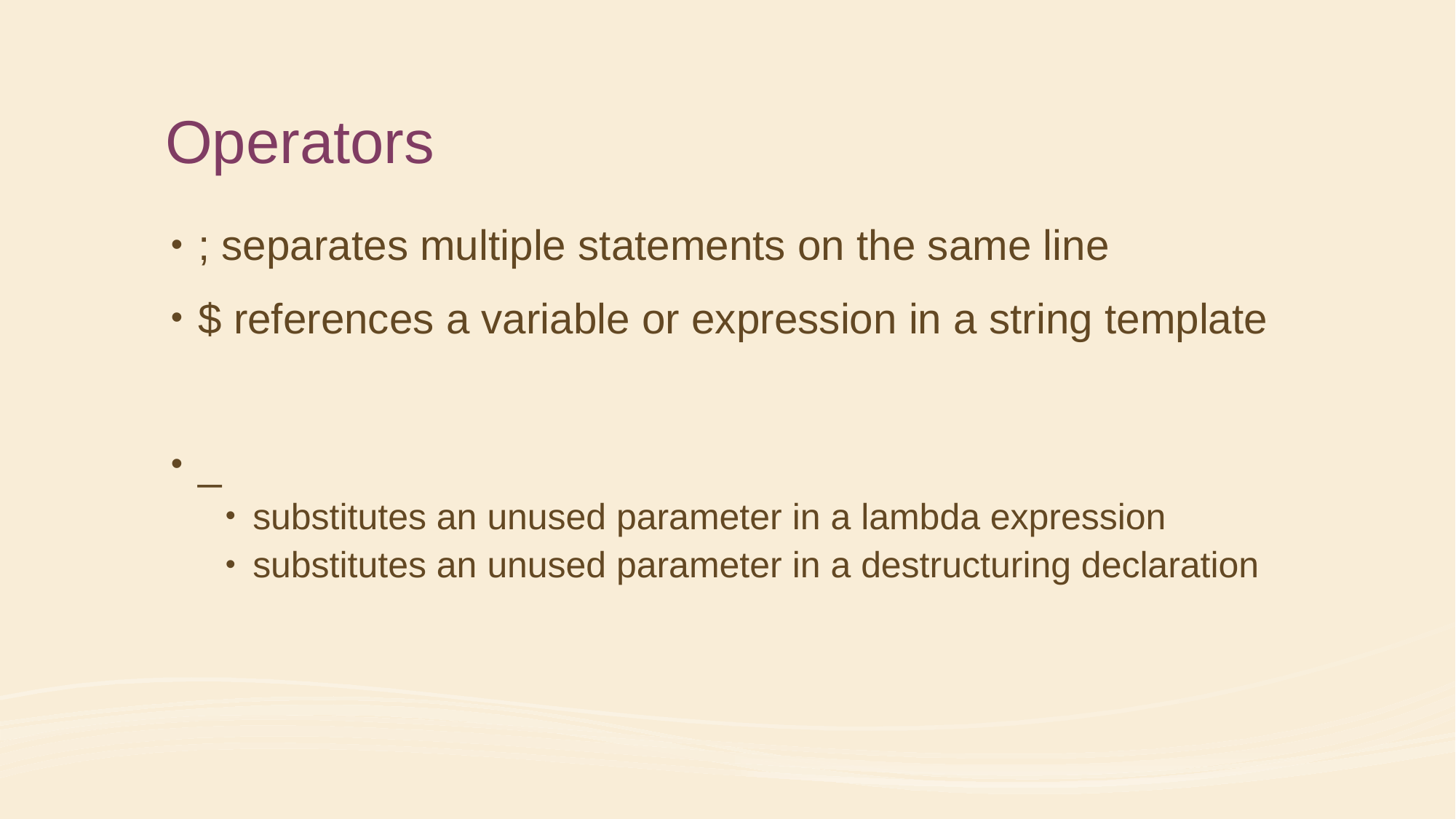

# Operators
; separates multiple statements on the same line
$ references a variable or expression in a string template

_
substitutes an unused parameter in a lambda expression
substitutes an unused parameter in a destructuring declaration